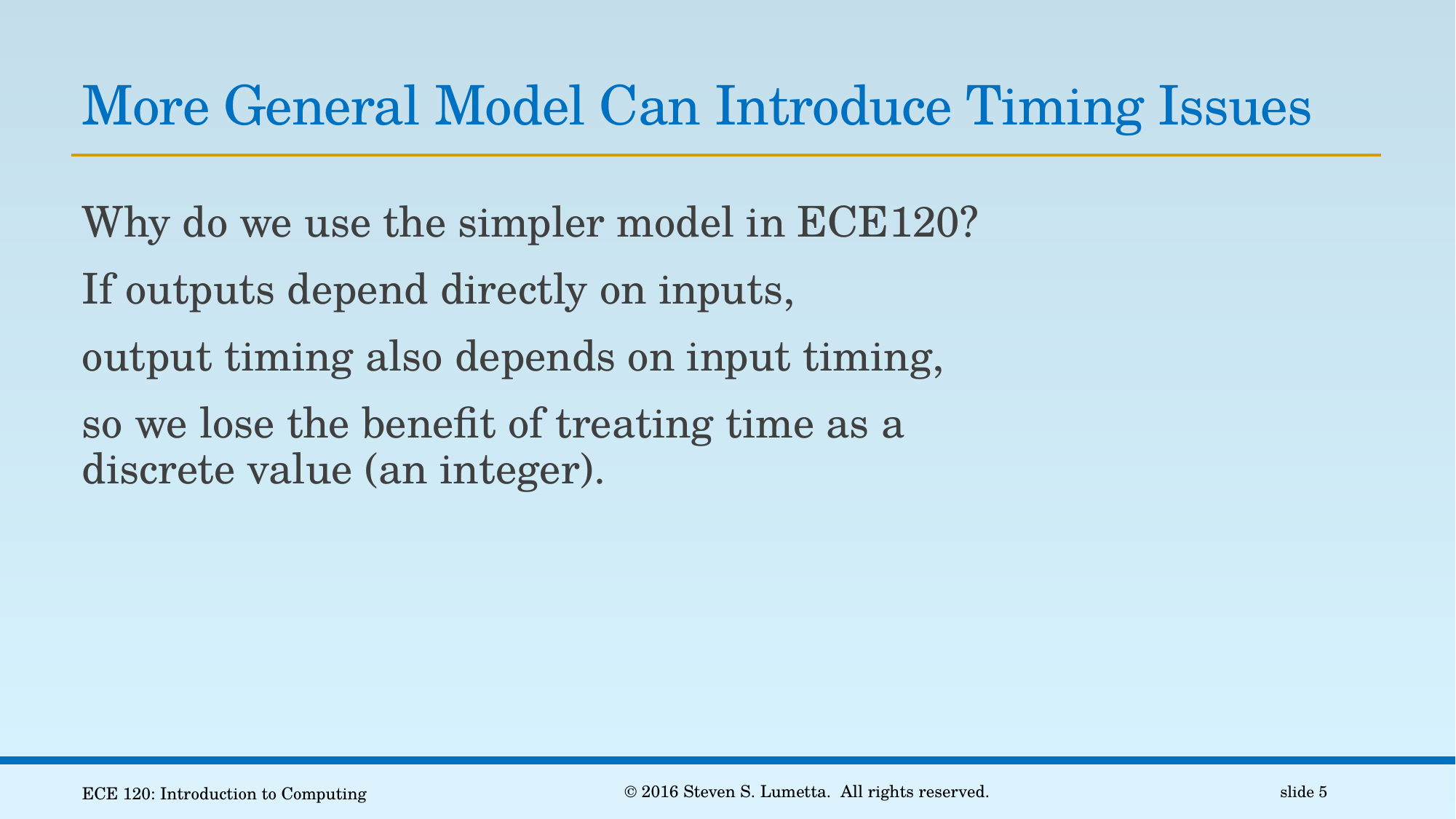

# More General Model Can Introduce Timing Issues
Why do we use the simpler model in ECE120?
If outputs depend directly on inputs,
output timing also depends on input timing,
so we lose the benefit of treating time as a discrete value (an integer).

ECE 120: Introduction to Computing
© 2016 Steven S. Lumetta.  All rights reserved.
slide 5